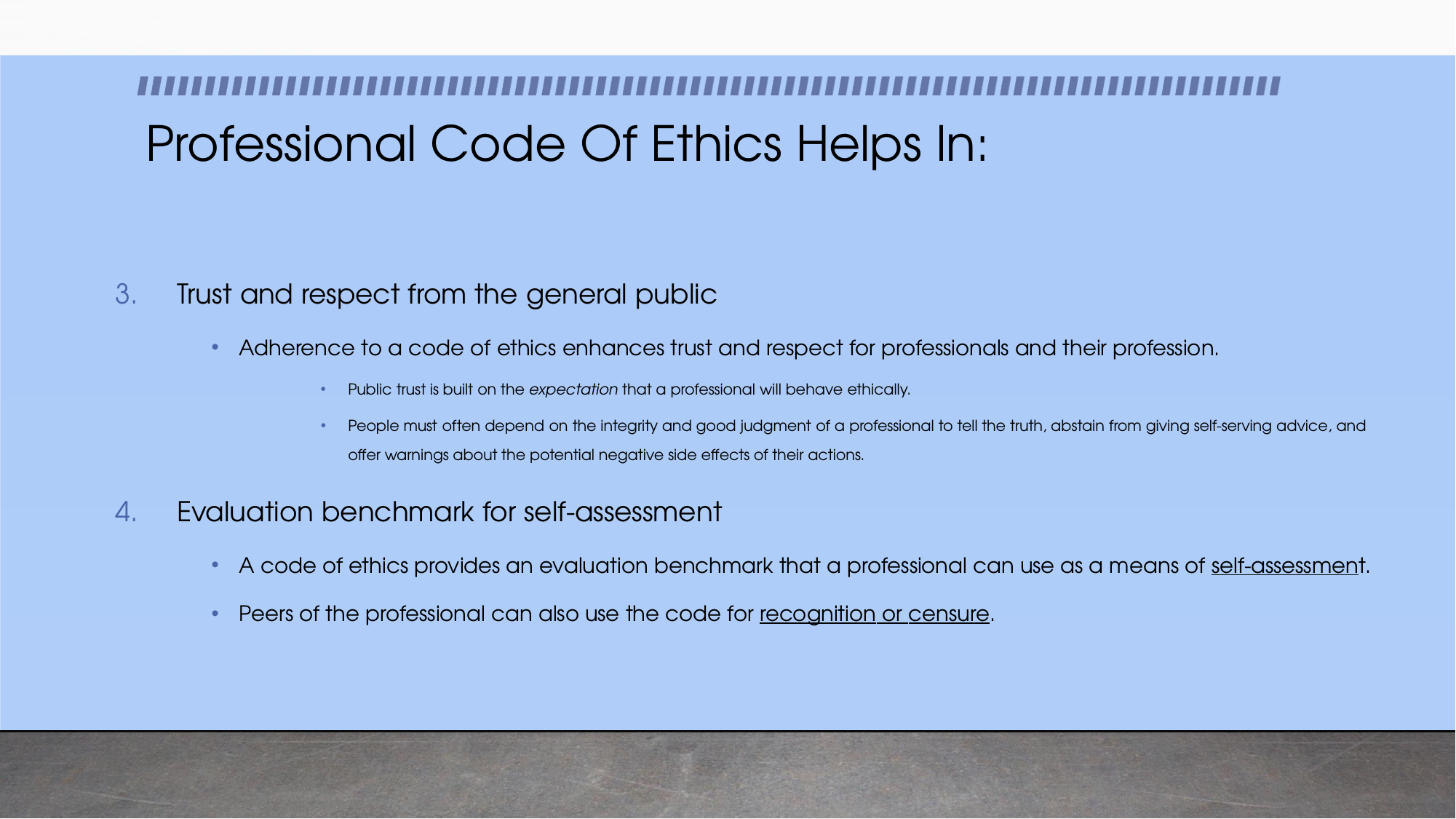

# Professional Code Of Ethics Helps In:
Trust and respect from the general public
Adherence to a code of ethics enhances trust and respect for professionals and their profession.
Public trust is built on the expectation that a professional will behave ethically.
People must often depend on the integrity and good judgment of a professional to tell the truth, abstain from giving self-serving advice, and  offer warnings about the potential negative side effects of their actions.

Evaluation benchmark for self-assessment
A code of ethics provides an evaluation benchmark that a professional can use as a means of self-assessment.
Peers of the professional can also use the code for recognition or censure.